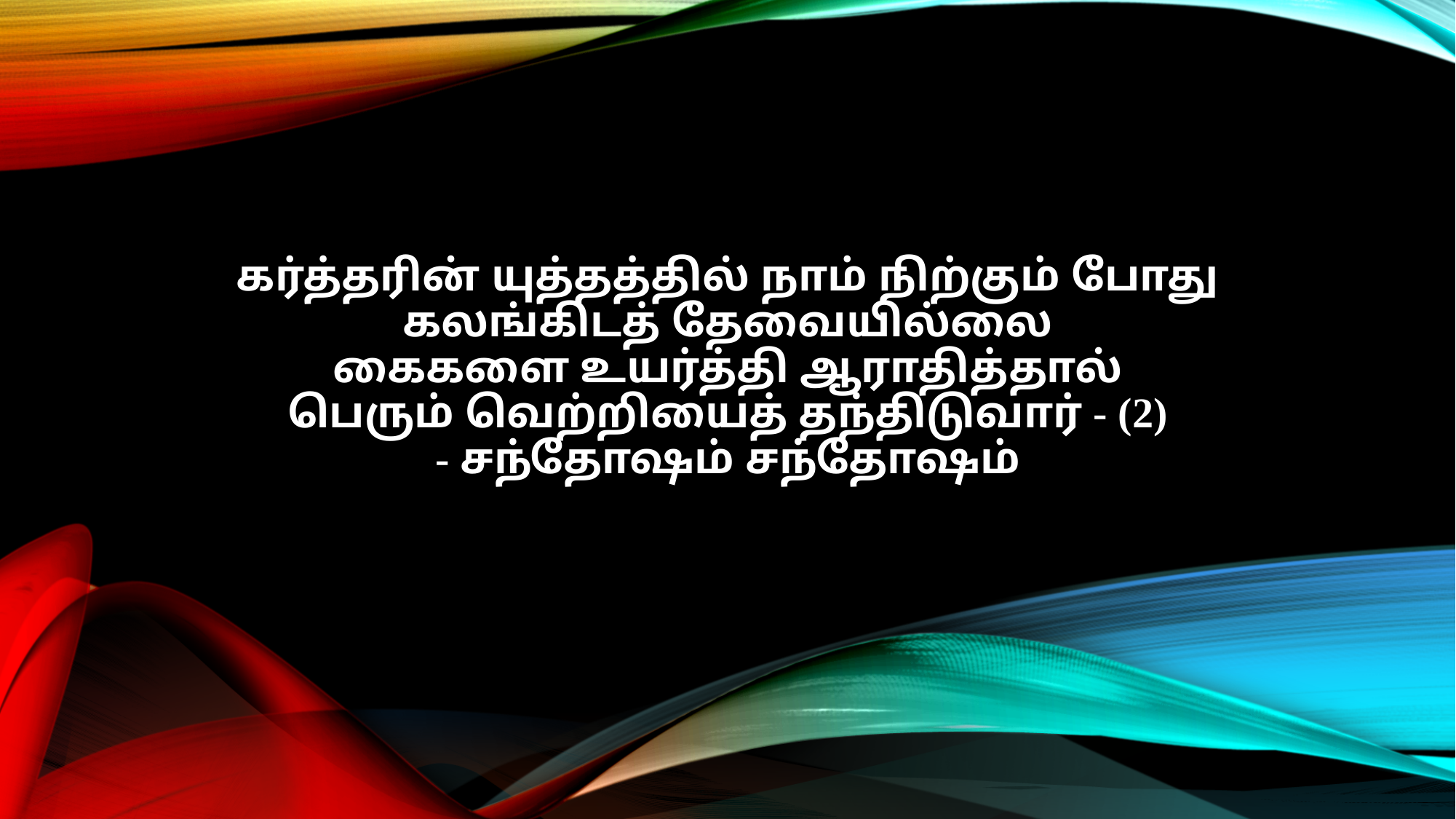

கர்த்தரின் யுத்தத்தில் நாம் நிற்கும் போது
கலங்கிடத் தேவையில்லை
கைகளை உயர்த்தி ஆராதித்தால்
பெரும் வெற்றியைத் தந்திடுவார் - (2)
- சந்தோஷம் சந்தோஷம்